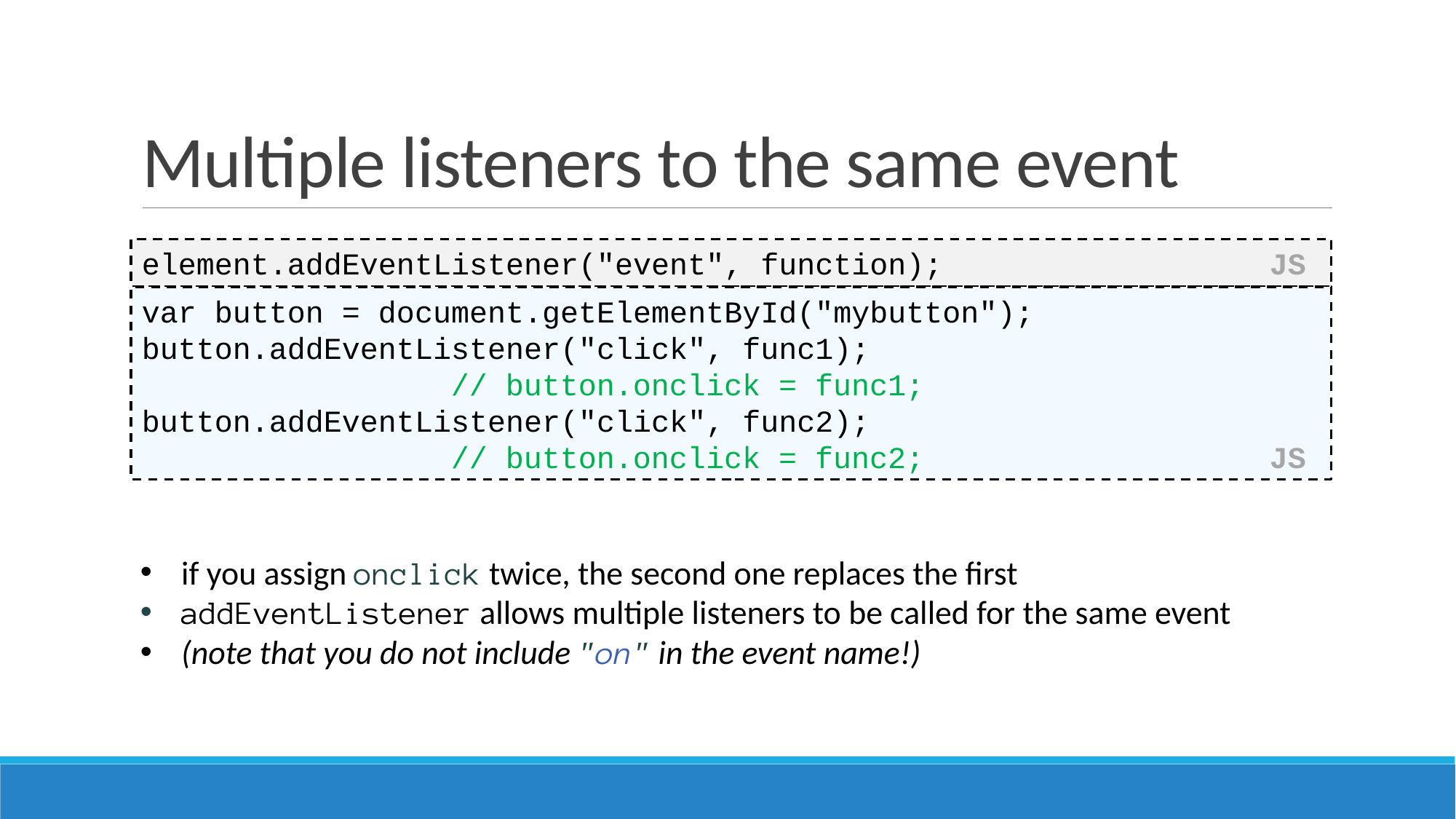

# Multiple listeners to the same event
element.addEventListener("event", function);                  JS
var button = document.getElementById("mybutton");
button.addEventListener("click", func1);
                 // button.onclick = func1;
button.addEventListener("click", func2);
                 // button.onclick = func2;                   JS

if you assign onclick twice, the second one replaces the first
addEventListener allows multiple listeners to be called for the same event
(note that you do not include "on" in the event name!)